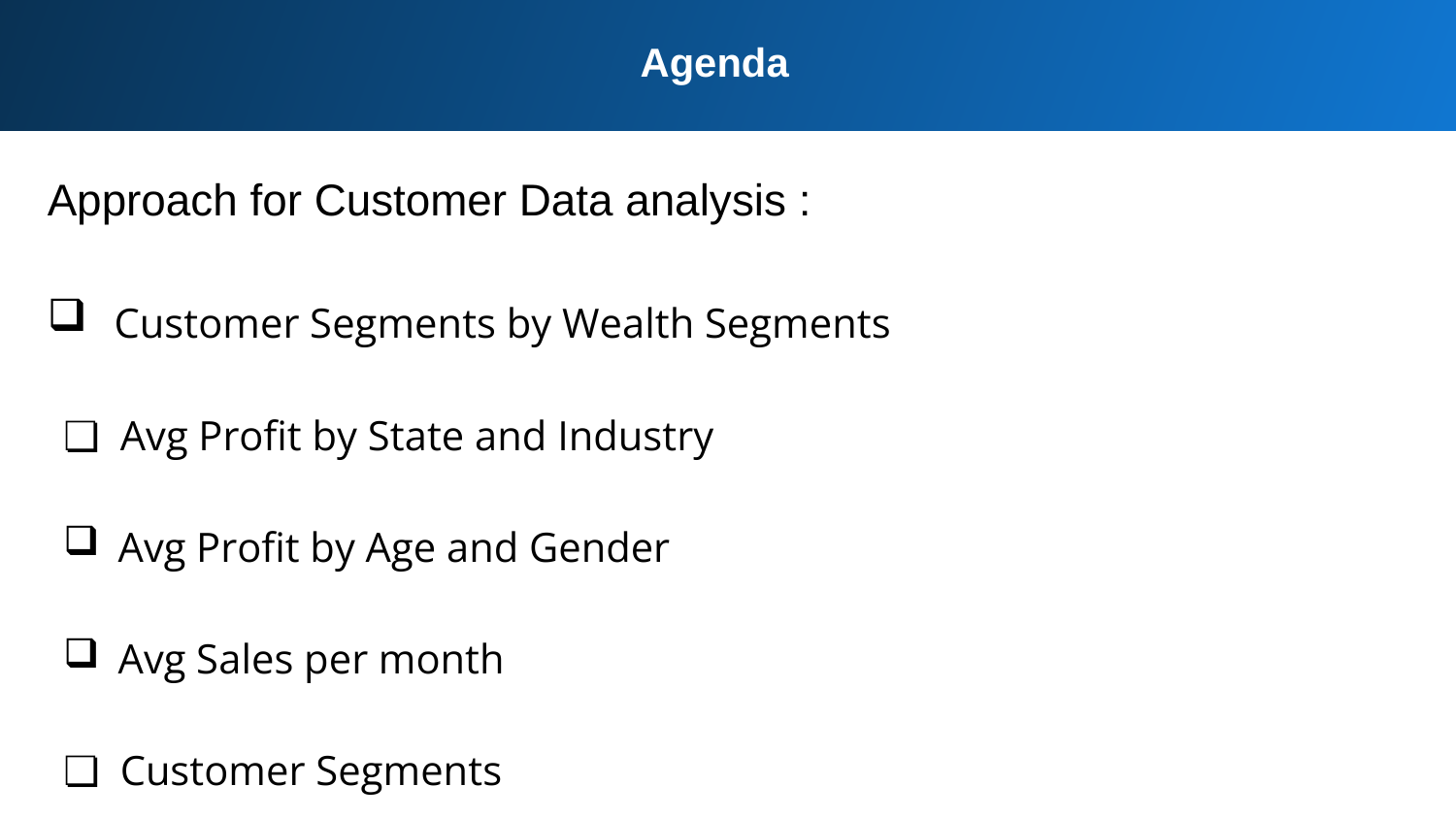

Agenda
Approach for Customer Data analysis :

 Customer Segments by Wealth Segments

Avg Profit by State and Industry

Avg Profit by Age and Gender

Avg Sales per month

Customer Segments